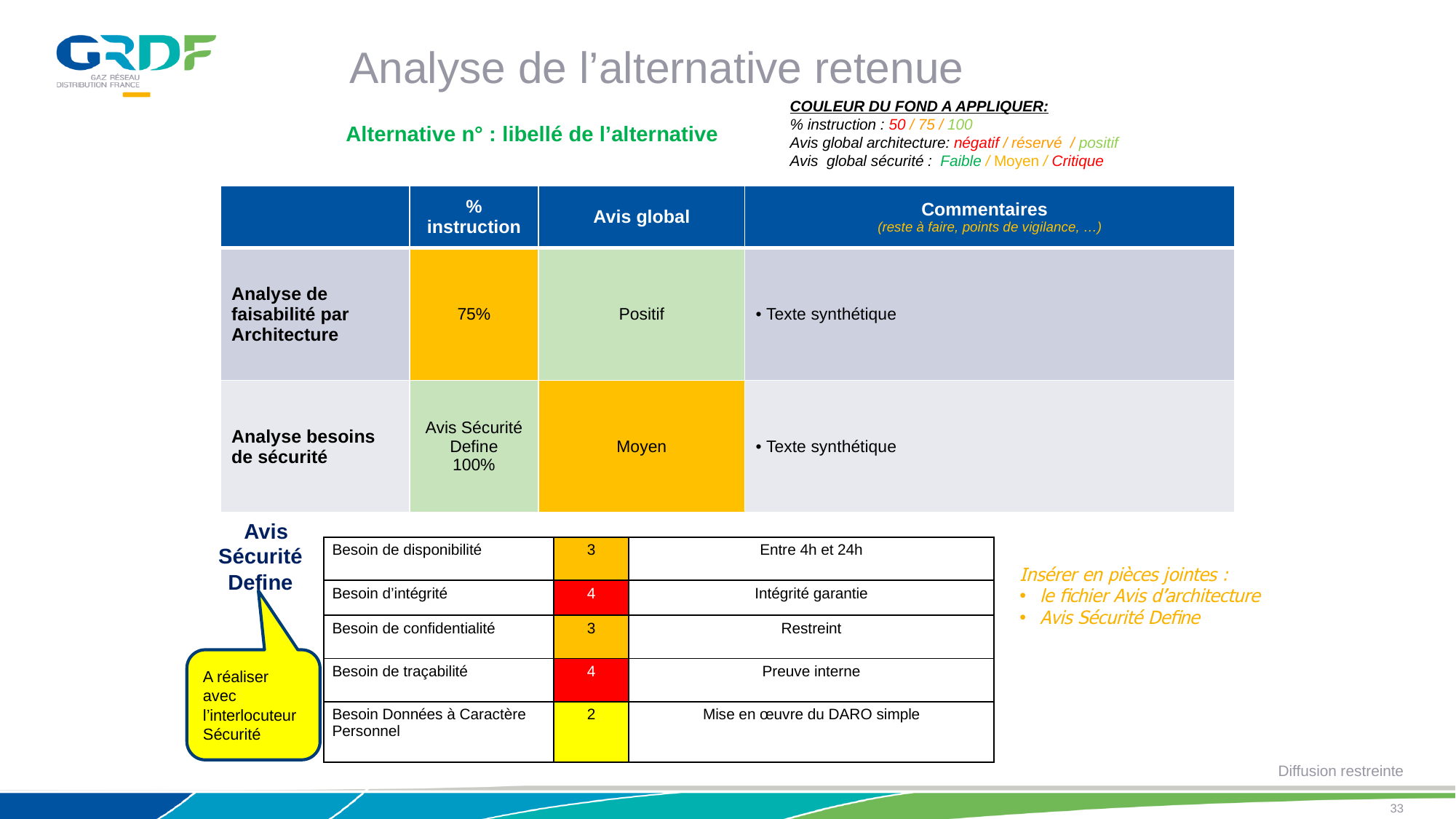

Analyse de l’alternative retenue
COULEUR DU FOND A APPLIQUER:
% instruction : 50 / 75 / 100
Avis global architecture: négatif / réservé  / positif
Avis  global sécurité :  Faible / Moyen / Critique
Alternative n° : libellé de l’alternative
|  | % instruction | Avis global | Commentaires (reste à faire, points de vigilance, …) |
| --- | --- | --- | --- |
| Analyse de faisabilité par Architecture | 75% | Positif | Texte synthétique |
| Analyse besoins de sécurité | Avis Sécurité Define 100% | Moyen | Texte synthétique |
Avis Sécurité Define
| Besoin de disponibilité | 3 | Entre 4h et 24h |
| --- | --- | --- |
| Besoin d’intégrité | 4 | Intégrité garantie |
| Besoin de confidentialité | 3 | Restreint |
| Besoin de traçabilité | 4 | Preuve interne |
| Besoin Données à Caractère Personnel | 2 | Mise en œuvre du DARO simple |
Insérer en pièces jointes :
le fichier Avis d’architecture
Avis Sécurité Define
A réaliser avec l’interlocuteur Sécurité
33
29/01/2021